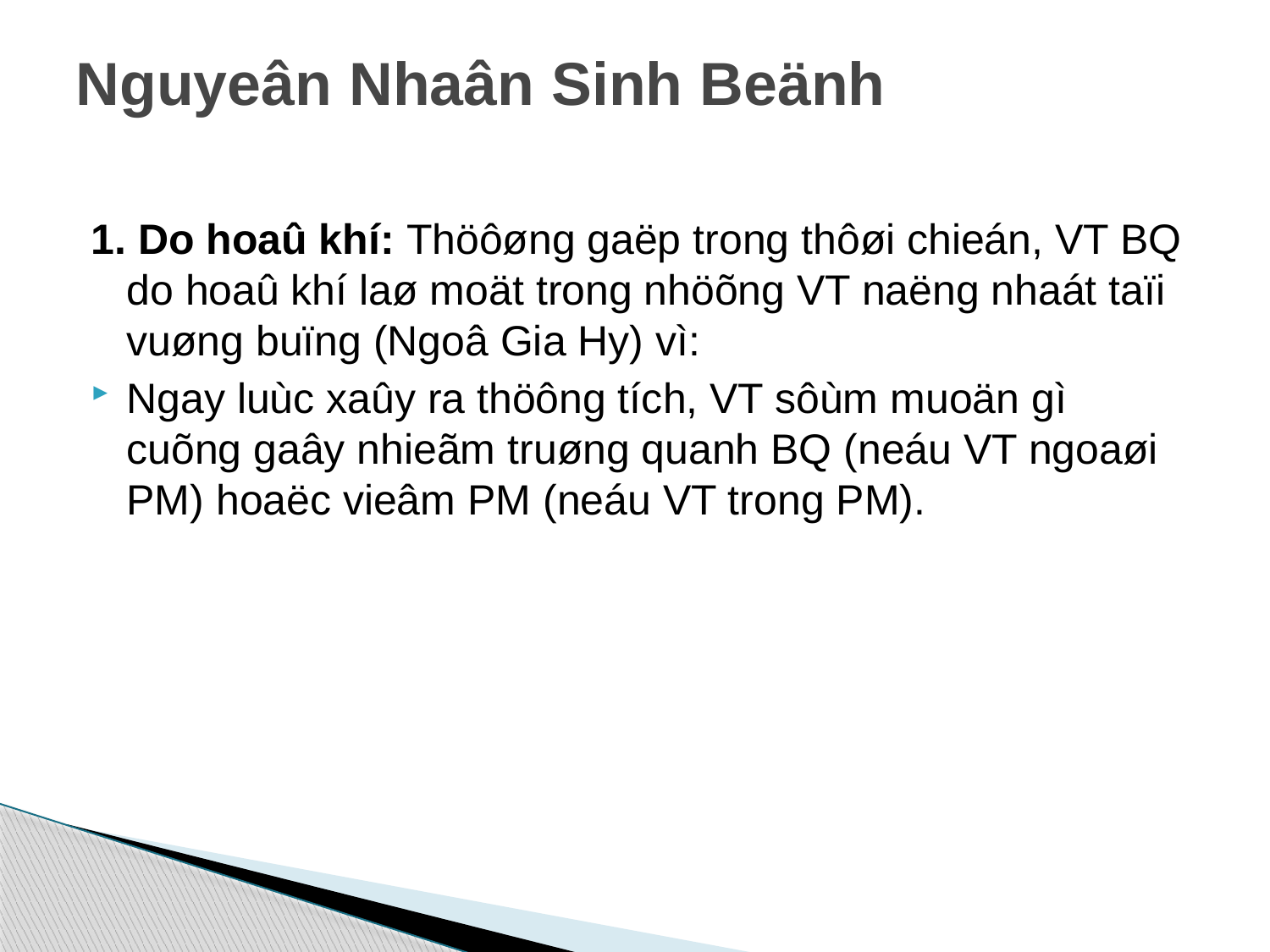

# Nguyeân Nhaân Sinh Beänh
1. Do hoaû khí: Thöôøng gaëp trong thôøi chieán, VT BQ do hoaû khí laø moät trong nhöõng VT naëng nhaát taïi vuøng buïng (Ngoâ Gia Hy) vì:
Ngay luùc xaûy ra thöông tích, VT sôùm muoän gì cuõng gaây nhieãm truøng quanh BQ (neáu VT ngoaøi PM) hoaëc vieâm PM (neáu VT trong PM).